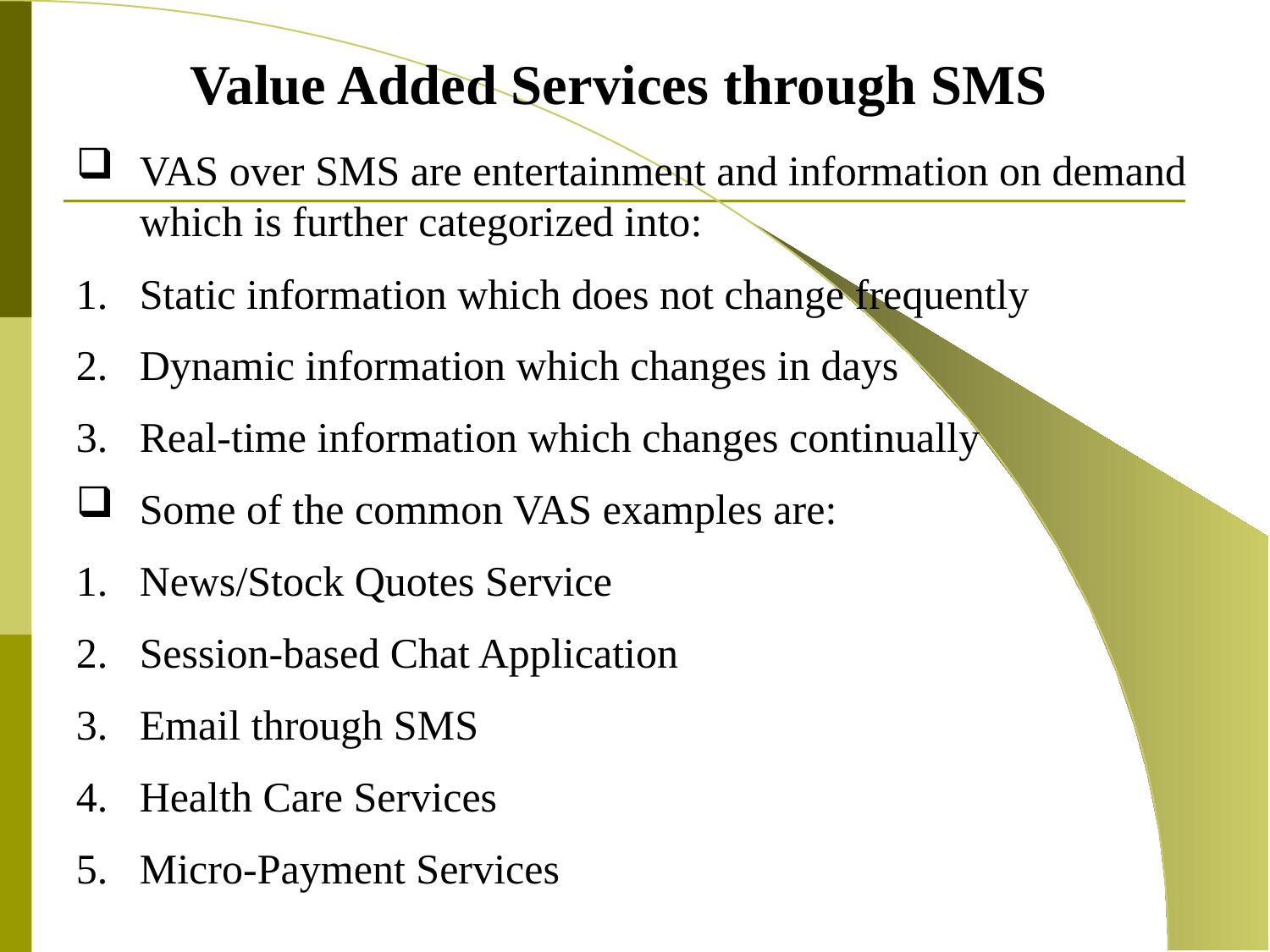

Value Added Services through SMS
VAS over SMS are entertainment and information on demand which is further categorized into:
Static information which does not change frequently
Dynamic information which changes in days
Real-time information which changes continually
Some of the common VAS examples are:
News/Stock Quotes Service
Session-based Chat Application
Email through SMS
Health Care Services
Micro-Payment Services